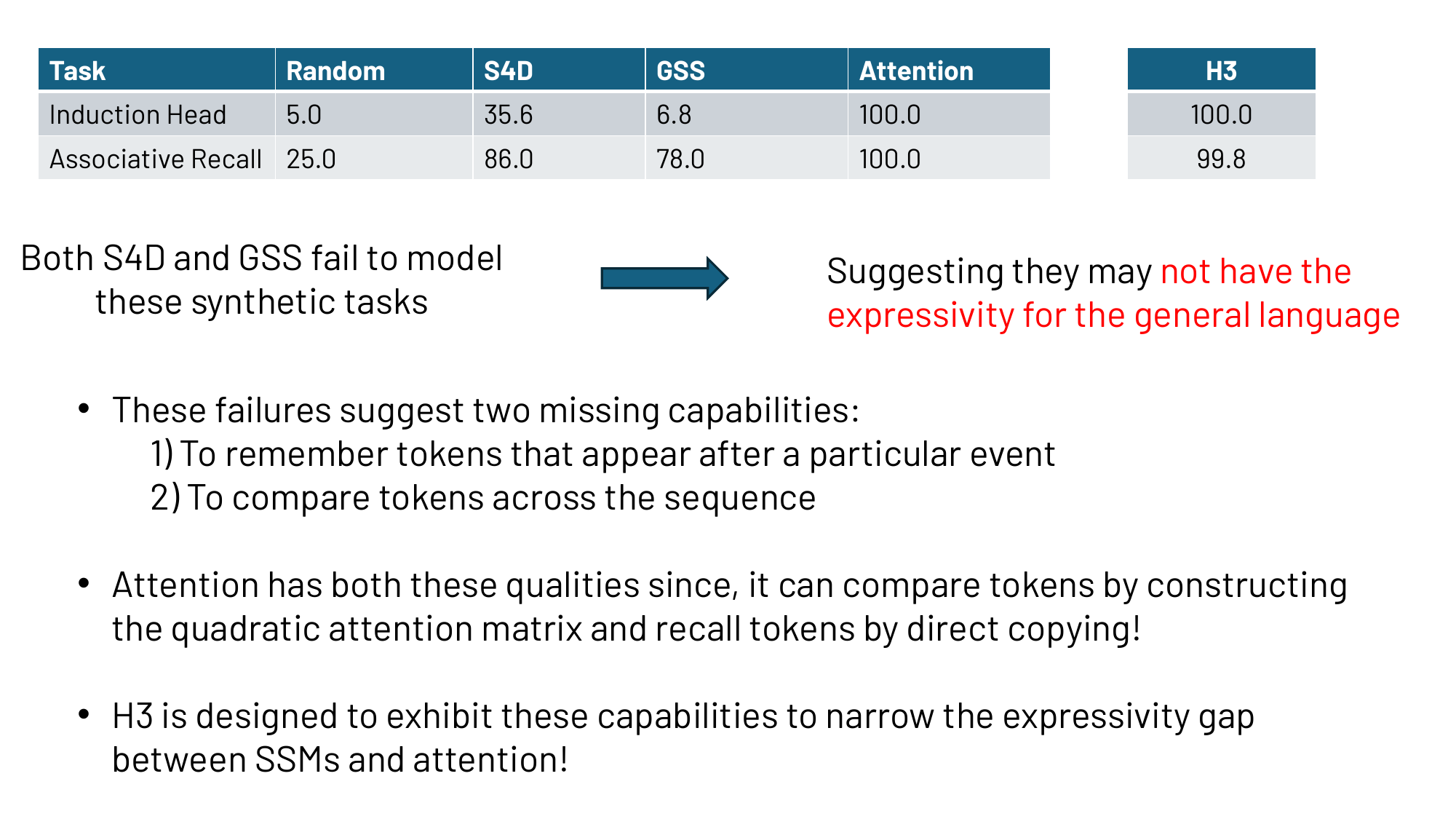

| Task | Random | S4D | GSS | Attention |
| --- | --- | --- | --- | --- |
| Induction Head | 5.0 | 35.6 | 6.8 | 100.0 |
| Associative Recall | 25.0 | 86.0 | 78.0 | 100.0 |
| H3 |
| --- |
| 100.0 |
| 99.8 |
Both S4D and GSS fail to model these synthetic tasks
Suggesting they may not have the expressivity for the general language

These failures suggest two missing capabilities:
  1) To remember tokens that appear after a particular event
  2) ​To compare tokens across the sequence

Attention has both these qualities since, it can compare tokens by constructing the quadratic attention matrix and recall tokens by direct copying!

H3 is designed to exhibit these capabilities to narrow the expressivity gap between SSMs and attention!